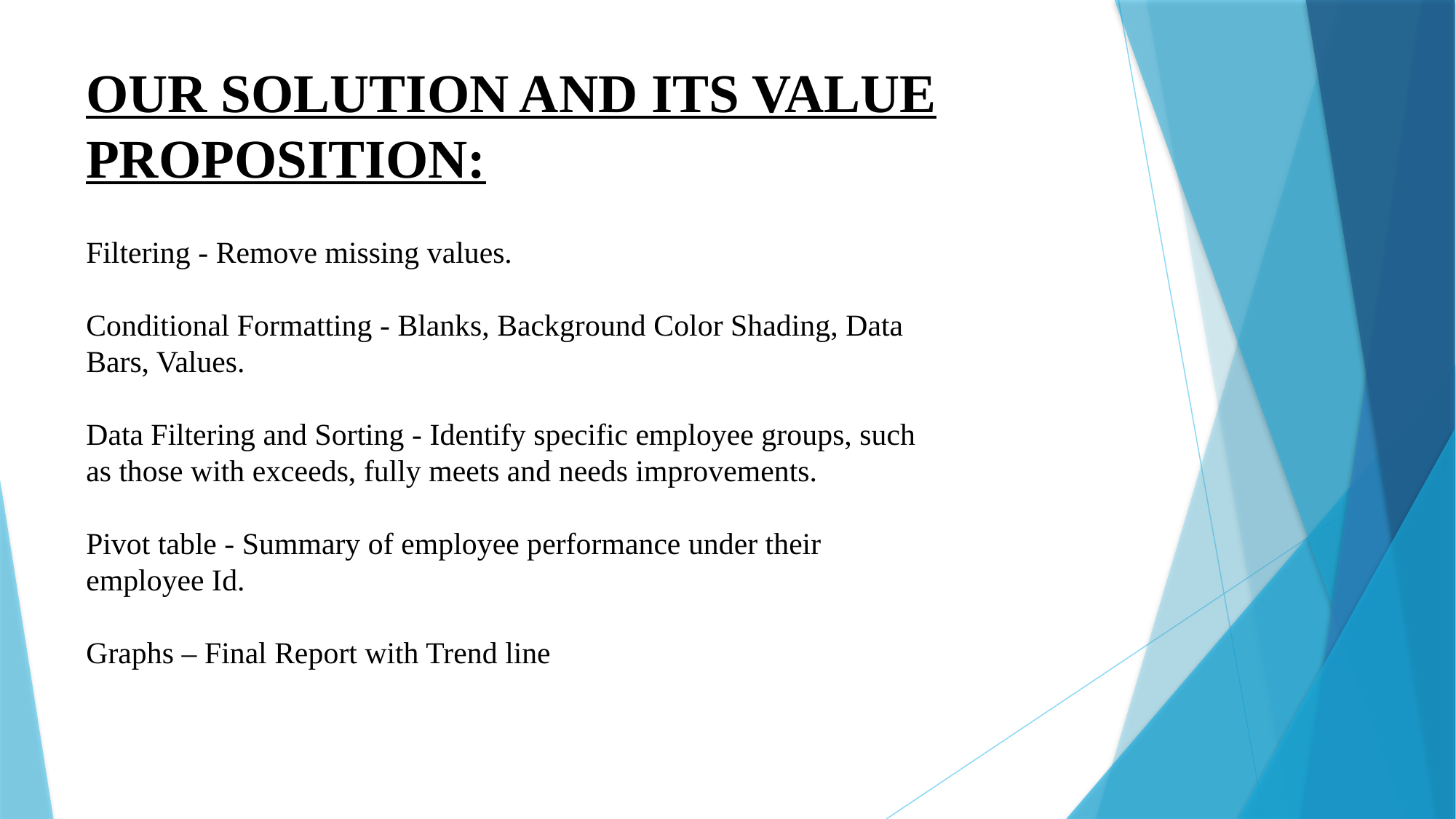

OUR SOLUTION AND ITS VALUE PROPOSITION:
Filtering - Remove missing values.

Conditional Formatting - Blanks, Background Color Shading, Data Bars, Values.

Data Filtering and Sorting - Identify specific employee groups, such as those with exceeds, fully meets and needs improvements.

Pivot table - Summary of employee performance under their employee Id.

Graphs – Final Report with Trend line